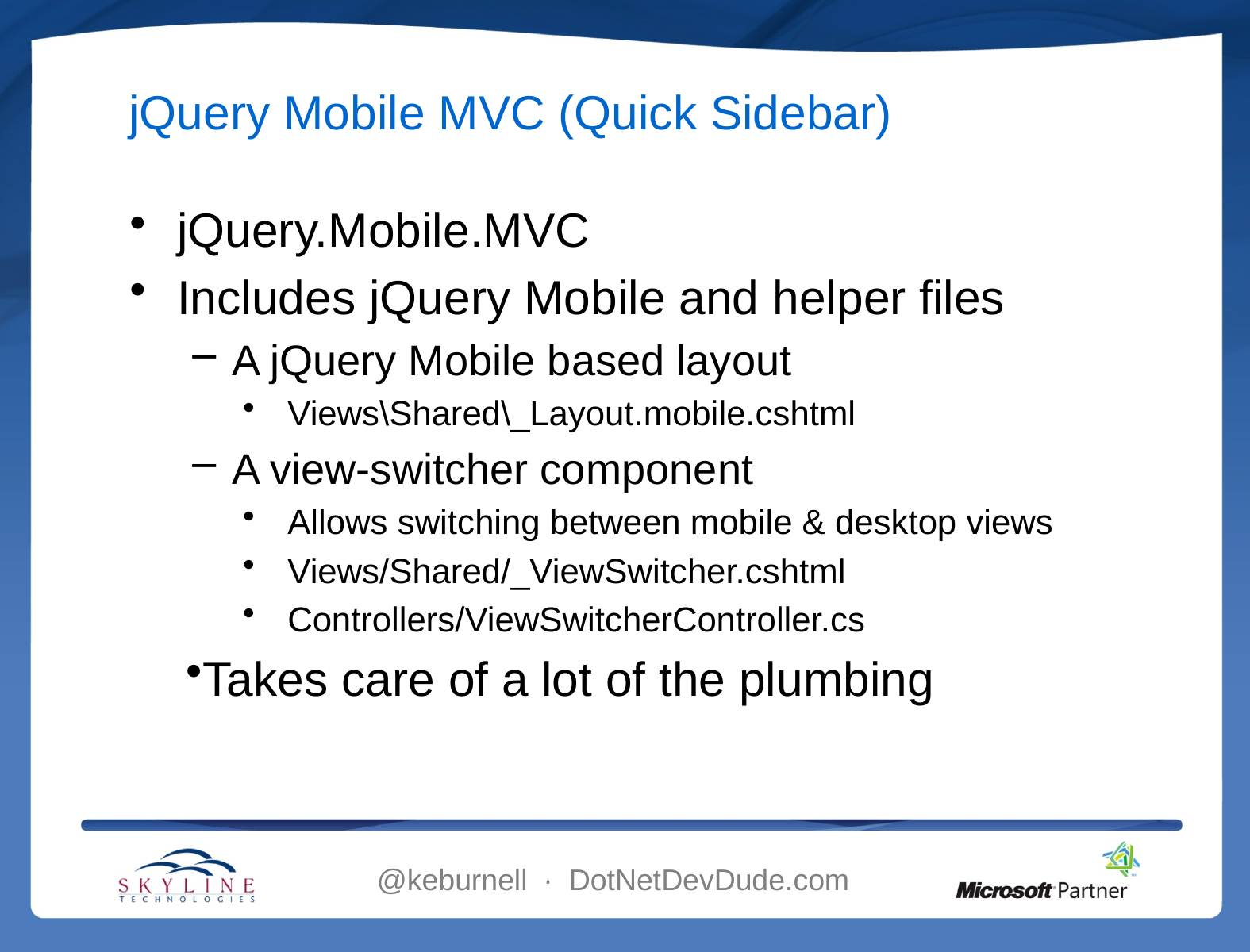

# jQuery Mobile MVC (Quick Sidebar)
jQuery.Mobile.MVC
Includes jQuery Mobile and helper files
A jQuery Mobile based layout
Views\Shared\_Layout.mobile.cshtml
A view-switcher component
Allows switching between mobile & desktop views
Views/Shared/_ViewSwitcher.cshtml
Controllers/ViewSwitcherController.cs
Takes care of a lot of the plumbing
@keburnell  ∙  DotNetDevDude.com